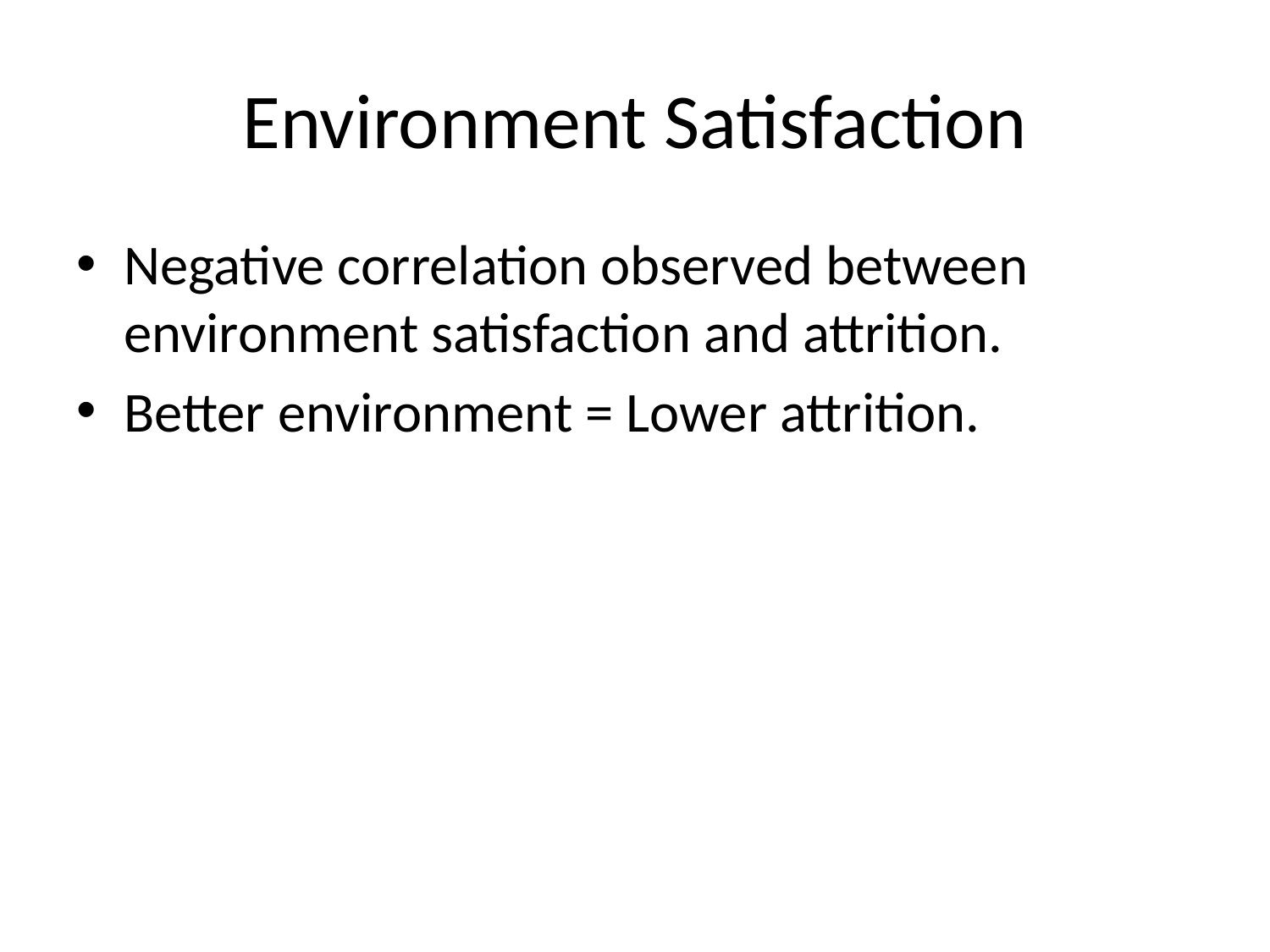

# Environment Satisfaction
Negative correlation observed between environment satisfaction and attrition.
Better environment = Lower attrition.